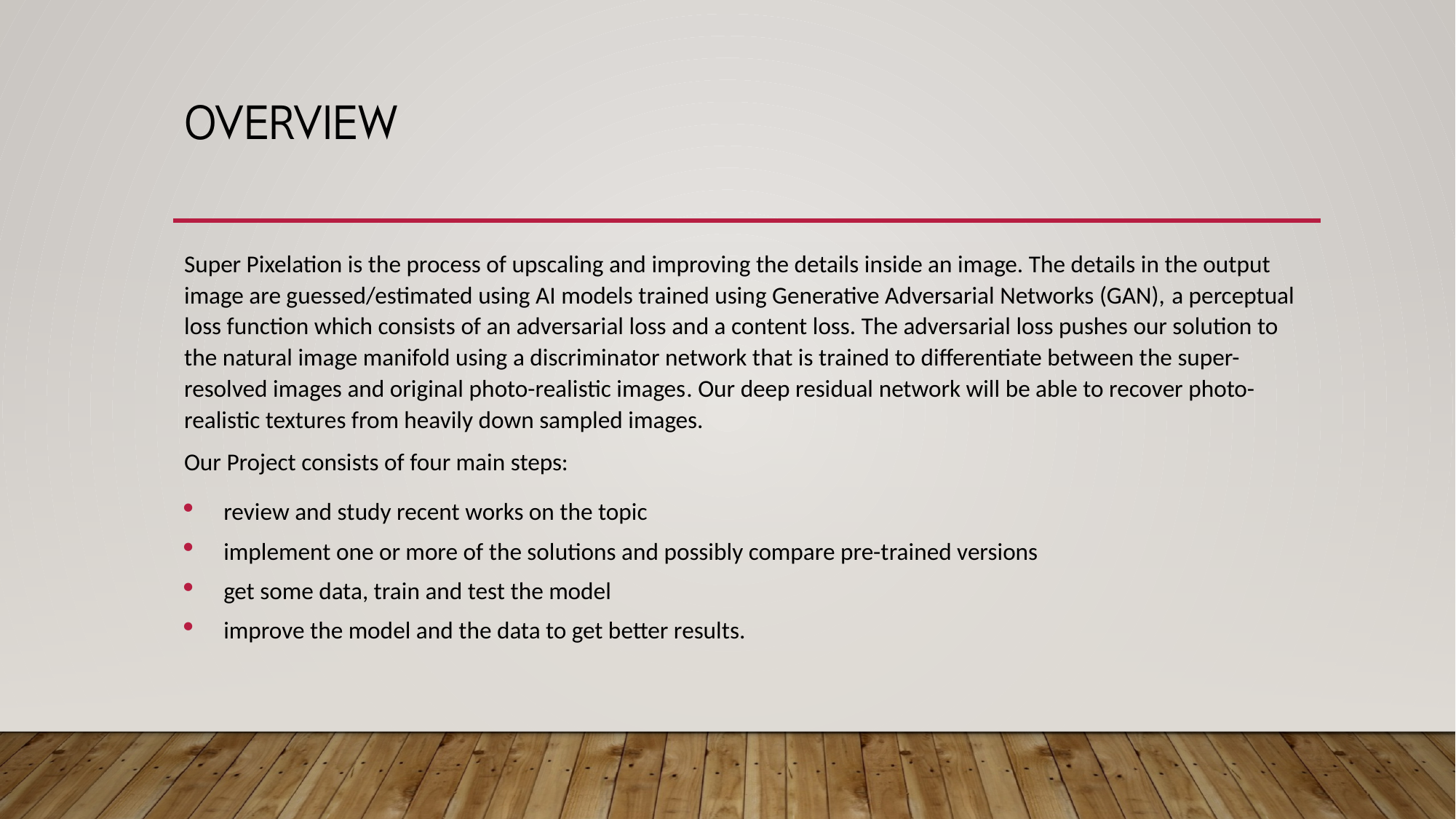

# overview
Super Pixelation is the process of upscaling and improving the details inside an image. The details in the output image are guessed/estimated using AI models trained using Generative Adversarial Networks (GAN), a perceptual loss function which consists of an adversarial loss and a content loss. The adversarial loss pushes our solution to the natural image manifold using a discriminator network that is trained to differentiate between the super-resolved images and original photo-realistic images. Our deep residual network will be able to recover photo-realistic textures from heavily down sampled images.
Our Project consists of four main steps:
review and study recent works on the topic
implement one or more of the solutions and possibly compare pre-trained versions
get some data, train and test the model
improve the model and the data to get better results.